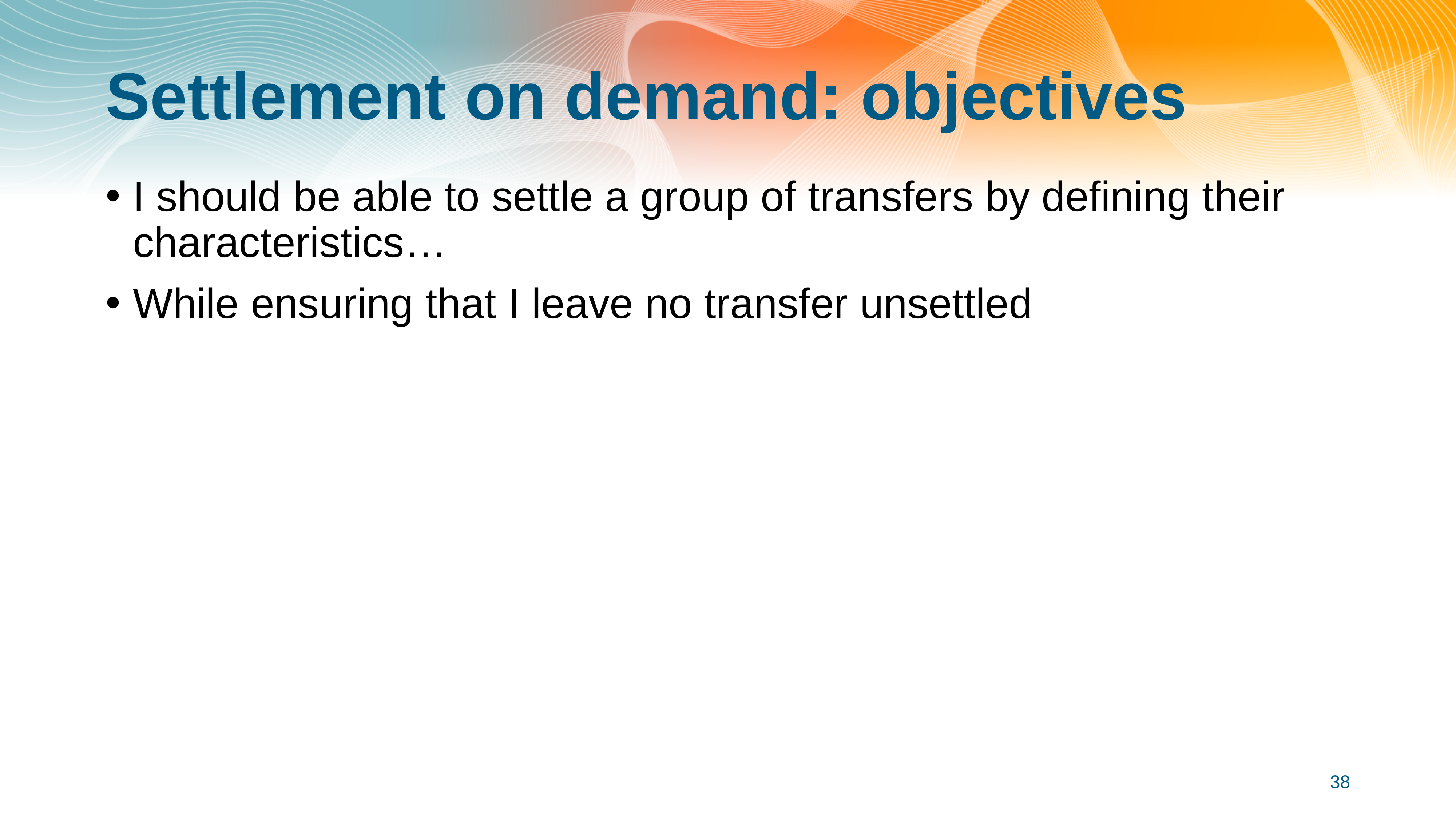

# Settlement on demand: objectives
I should be able to settle a group of transfers by defining their characteristics…
While ensuring that I leave no transfer unsettled
38